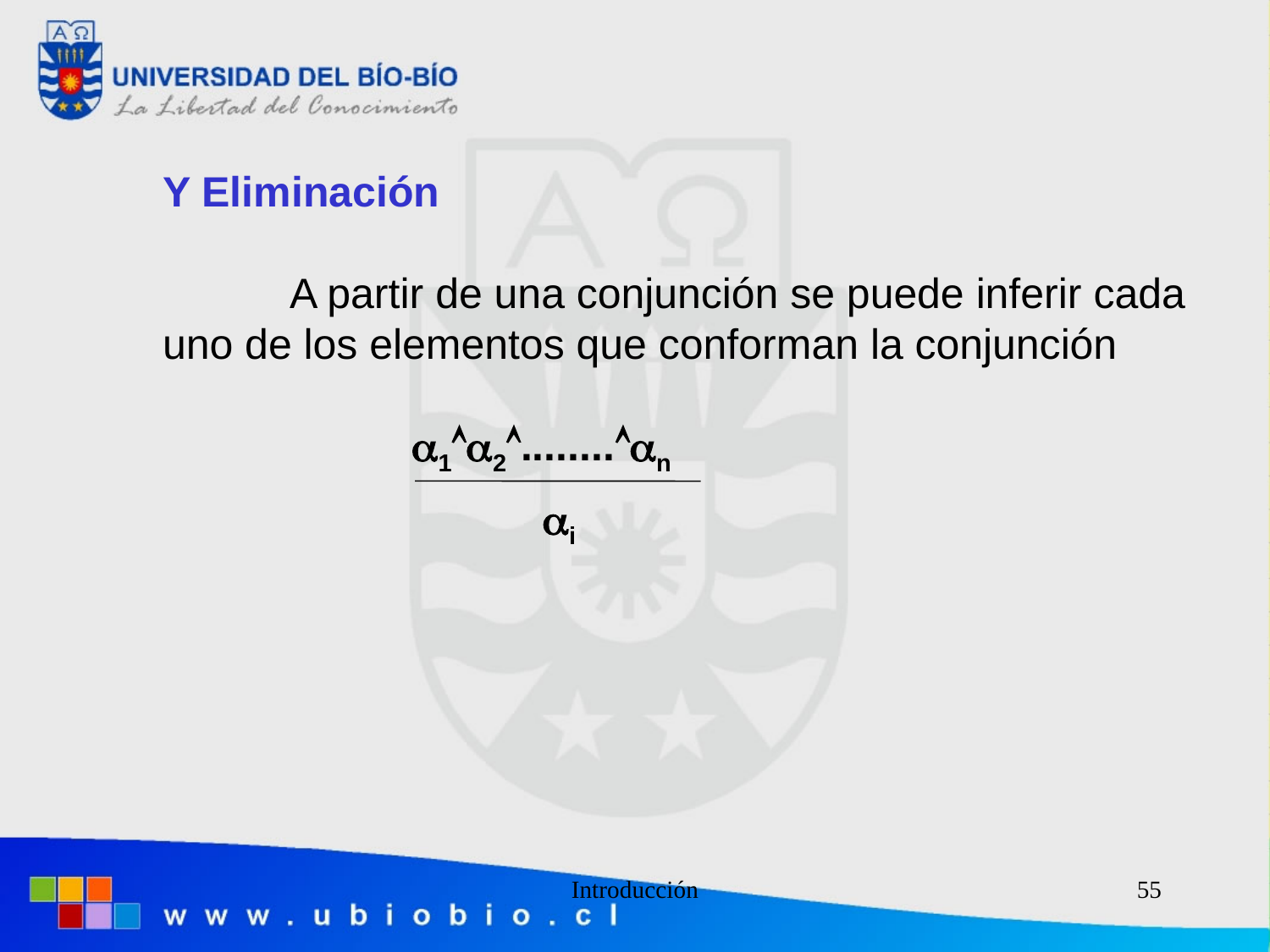

Y Eliminación

	A partir de una conjunción se puede inferir cada
uno de los elementos que conforman la conjunción

                     α1∧α2∧........∧αn

αi
Introducción
55